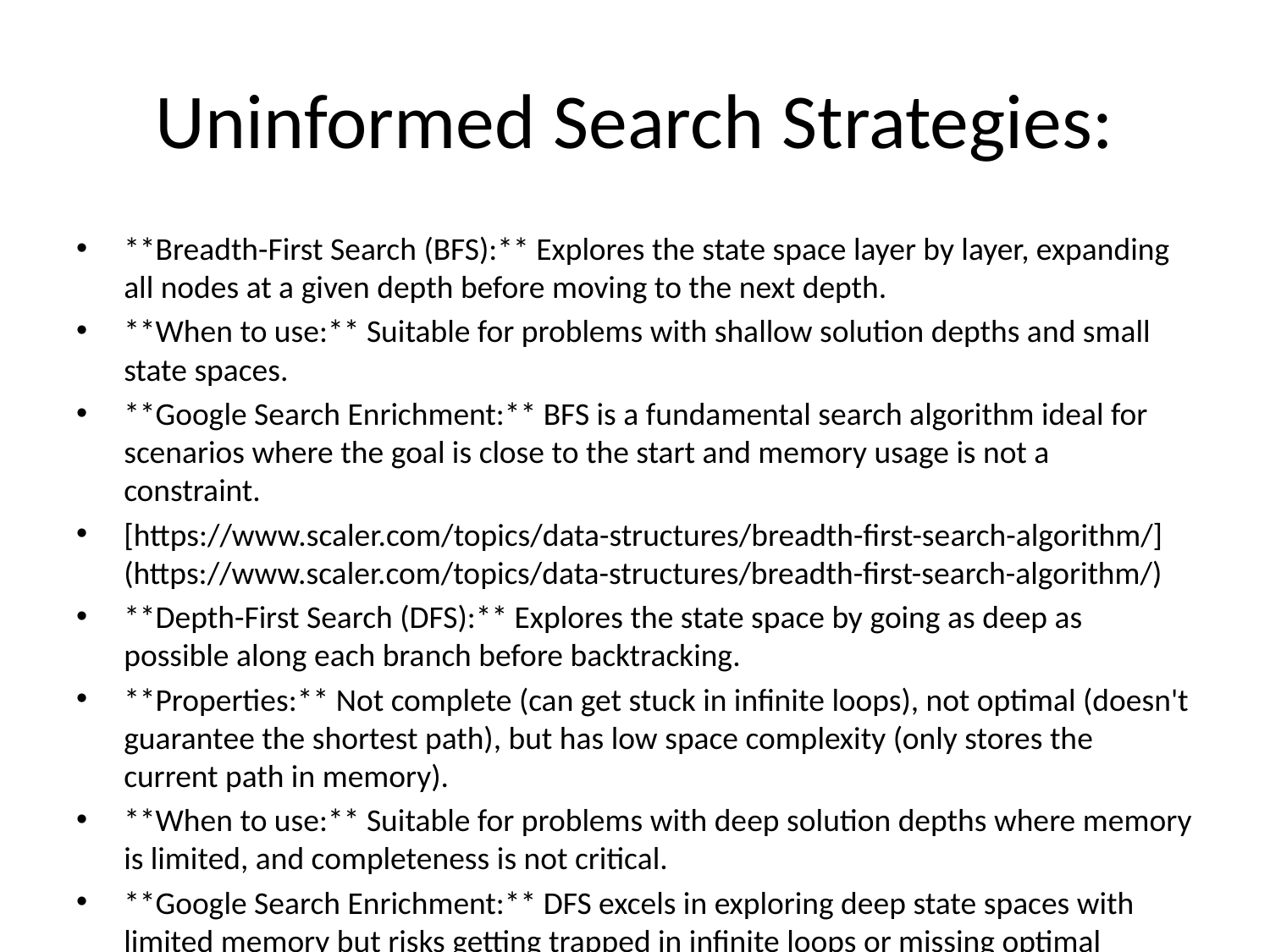

# Uninformed Search Strategies:
**Breadth-First Search (BFS):** Explores the state space layer by layer, expanding all nodes at a given depth before moving to the next depth.
**When to use:** Suitable for problems with shallow solution depths and small state spaces.
**Google Search Enrichment:** BFS is a fundamental search algorithm ideal for scenarios where the goal is close to the start and memory usage is not a constraint.
[https://www.scaler.com/topics/data-structures/breadth-first-search-algorithm/](https://www.scaler.com/topics/data-structures/breadth-first-search-algorithm/)
**Depth-First Search (DFS):** Explores the state space by going as deep as possible along each branch before backtracking.
**Properties:** Not complete (can get stuck in infinite loops), not optimal (doesn't guarantee the shortest path), but has low space complexity (only stores the current path in memory).
**When to use:** Suitable for problems with deep solution depths where memory is limited, and completeness is not critical.
**Google Search Enrichment:** DFS excels in exploring deep state spaces with limited memory but risks getting trapped in infinite loops or missing optimal solutions.